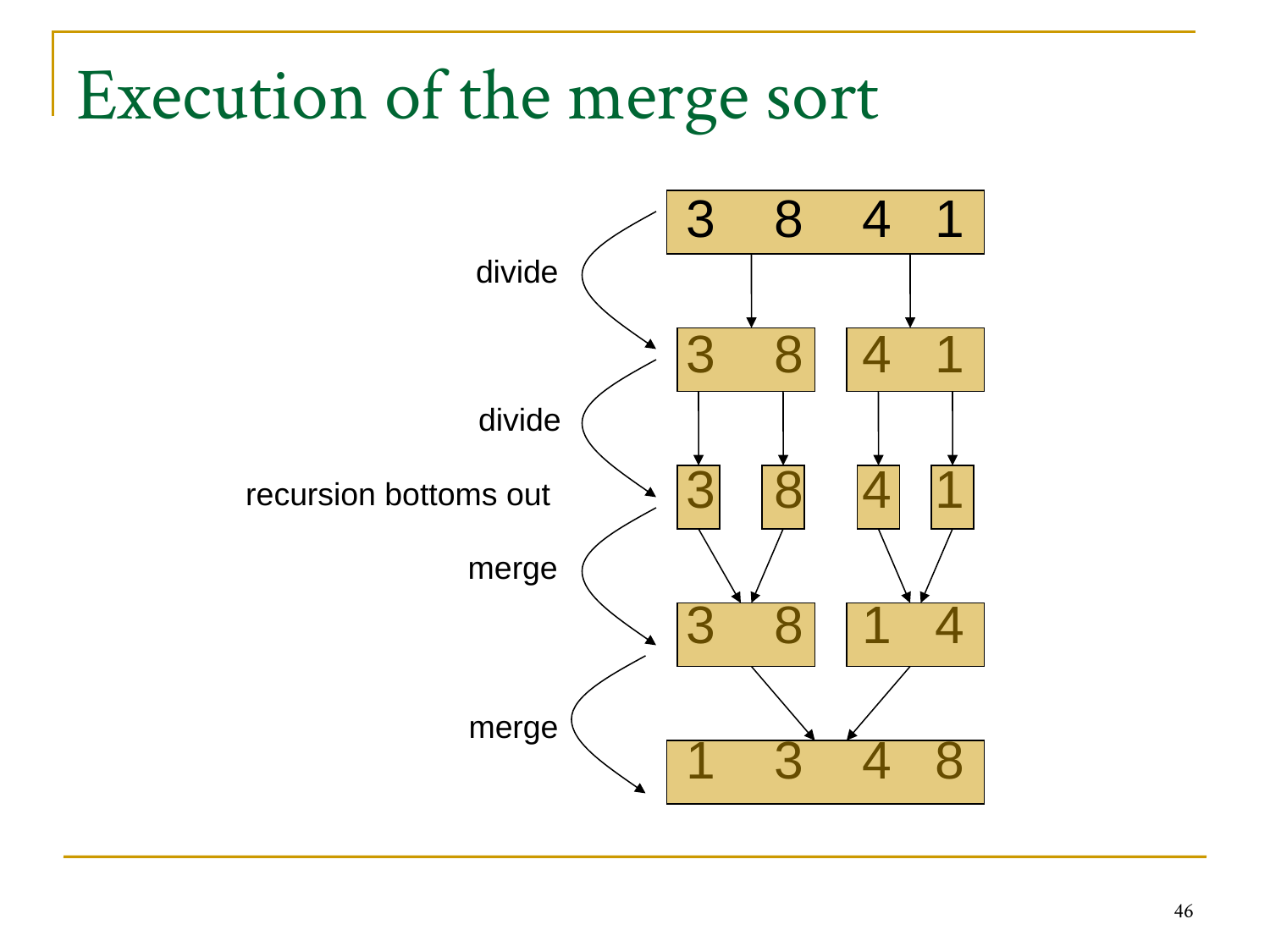

# Execution of the merge sort
3    8    4   1

3    8    4   1

3    8    4   1

3    8    1   4

1    3    4   8

divide

divide

recursion bottoms out

merge

merge

46